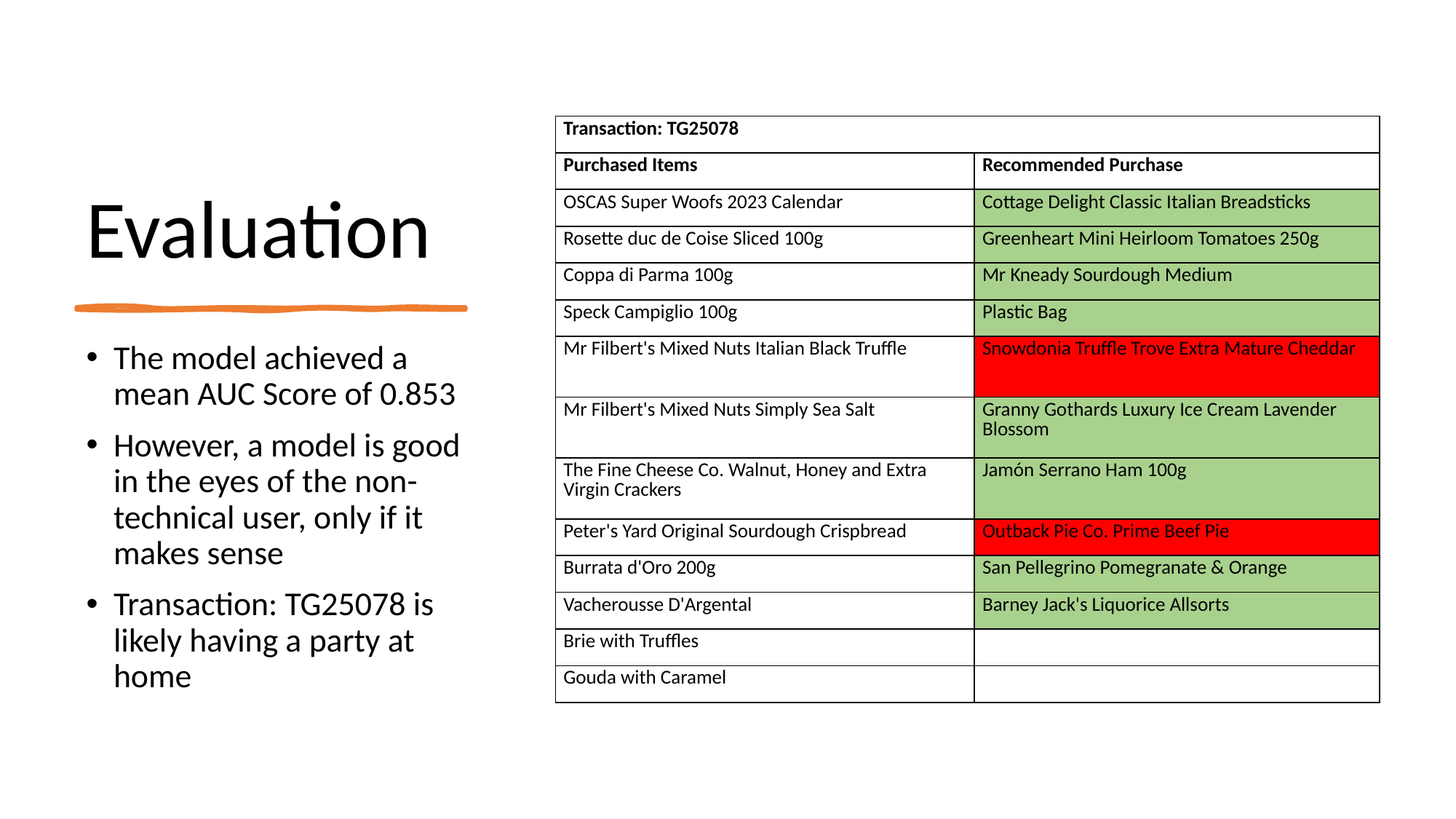

# Evaluation
| Transaction: TG25078 |  |
| --- | --- |
| Purchased Items | Recommended Purchase |
| OSCAS Super Woofs 2023 Calendar | Cottage Delight Classic Italian Breadsticks |
| Rosette duc de Coise Sliced 100g | Greenheart Mini Heirloom Tomatoes 250g |
| Coppa di Parma 100g | Mr Kneady Sourdough Medium |
| Speck Campiglio 100g | Plastic Bag |
| Mr Filbert's Mixed Nuts Italian Black Truffle | Snowdonia Truffle Trove Extra Mature Cheddar |
| Mr Filbert's Mixed Nuts Simply Sea Salt | Granny Gothards Luxury Ice Cream Lavender Blossom |
| The Fine Cheese Co. Walnut, Honey and Extra Virgin Crackers | Jamón Serrano Ham 100g |
| Peter's Yard Original Sourdough Crispbread | Outback Pie Co. Prime Beef Pie |
| Burrata d'Oro 200g | San Pellegrino Pomegranate & Orange |
| Vacherousse D'Argental | Barney Jack's Liquorice Allsorts |
| Brie with Truffles |  |
| Gouda with Caramel |  |

The model achieved a mean AUC Score of 0.853
However, a model is good in the eyes of the non-technical user, only if it makes sense
Transaction: TG25078 is likely having a party at home
11